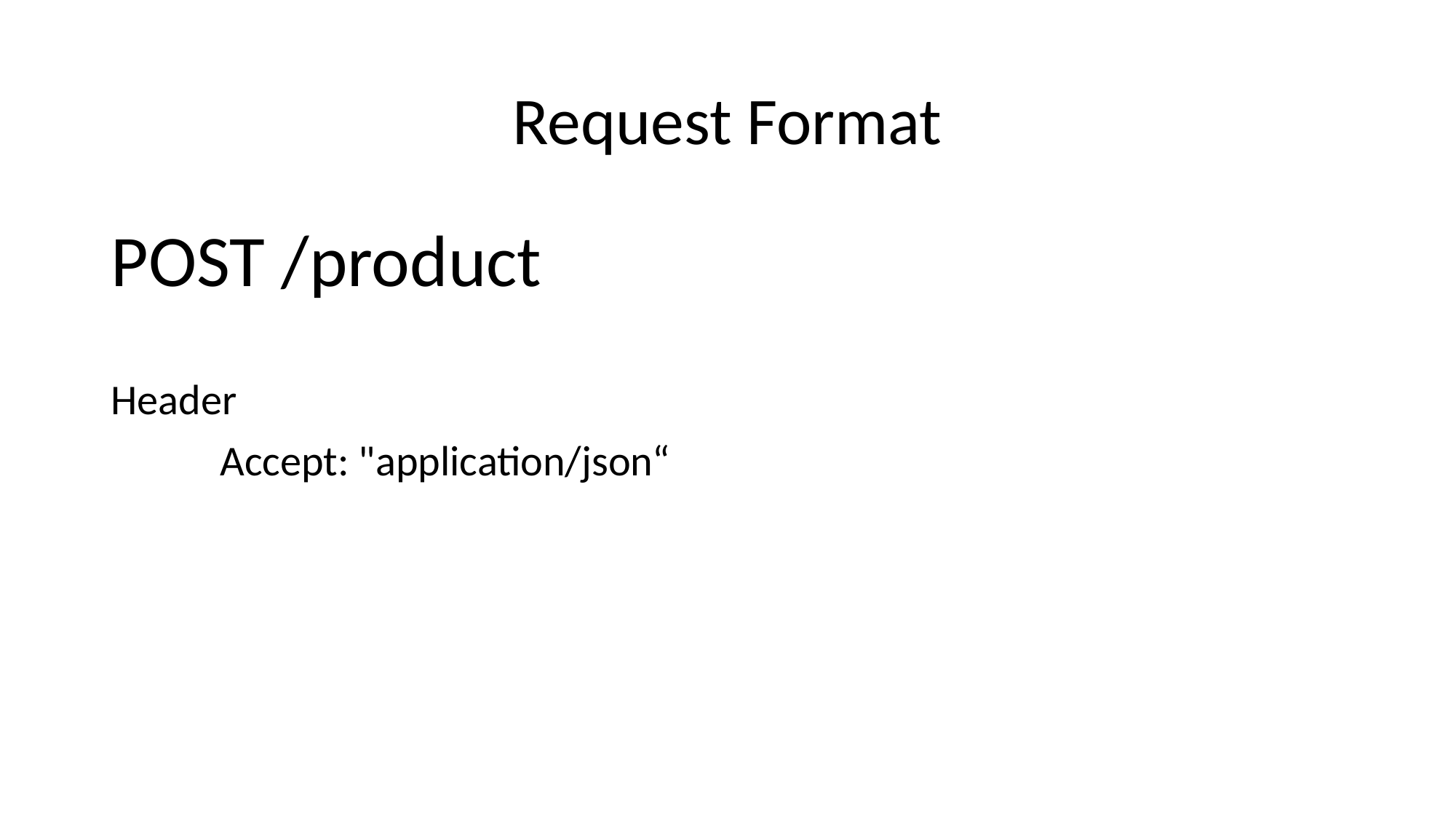

# Request Format
POST /product

Header
	Accept: "application/json“